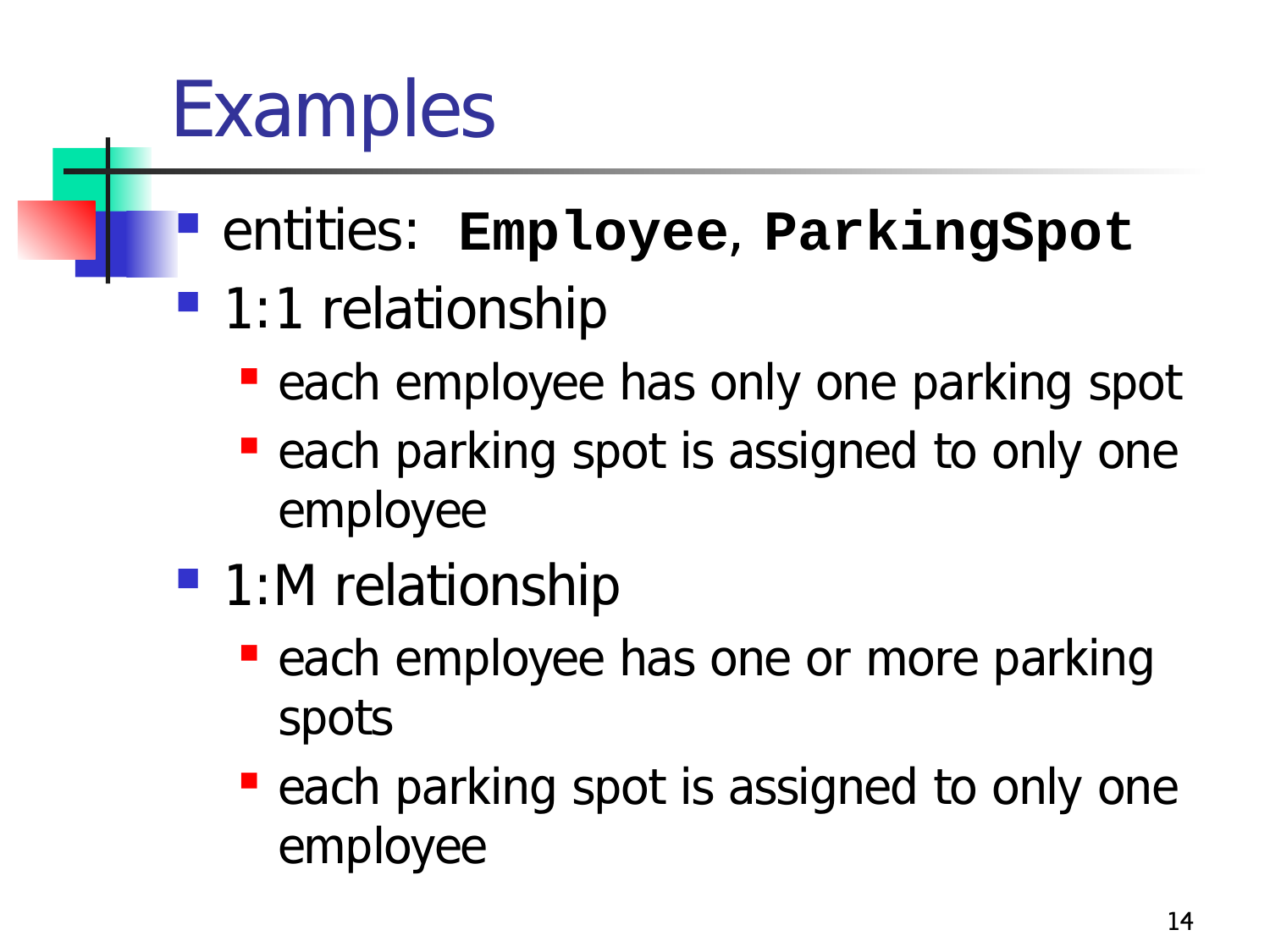

# Examples
entities:  Employee, ParkingSpot
1:1 relationship
each employee has only one parking spot
each parking spot is assigned to only one employee
1:M relationship
each employee has one or more parking spots
each parking spot is assigned to only one employee

14